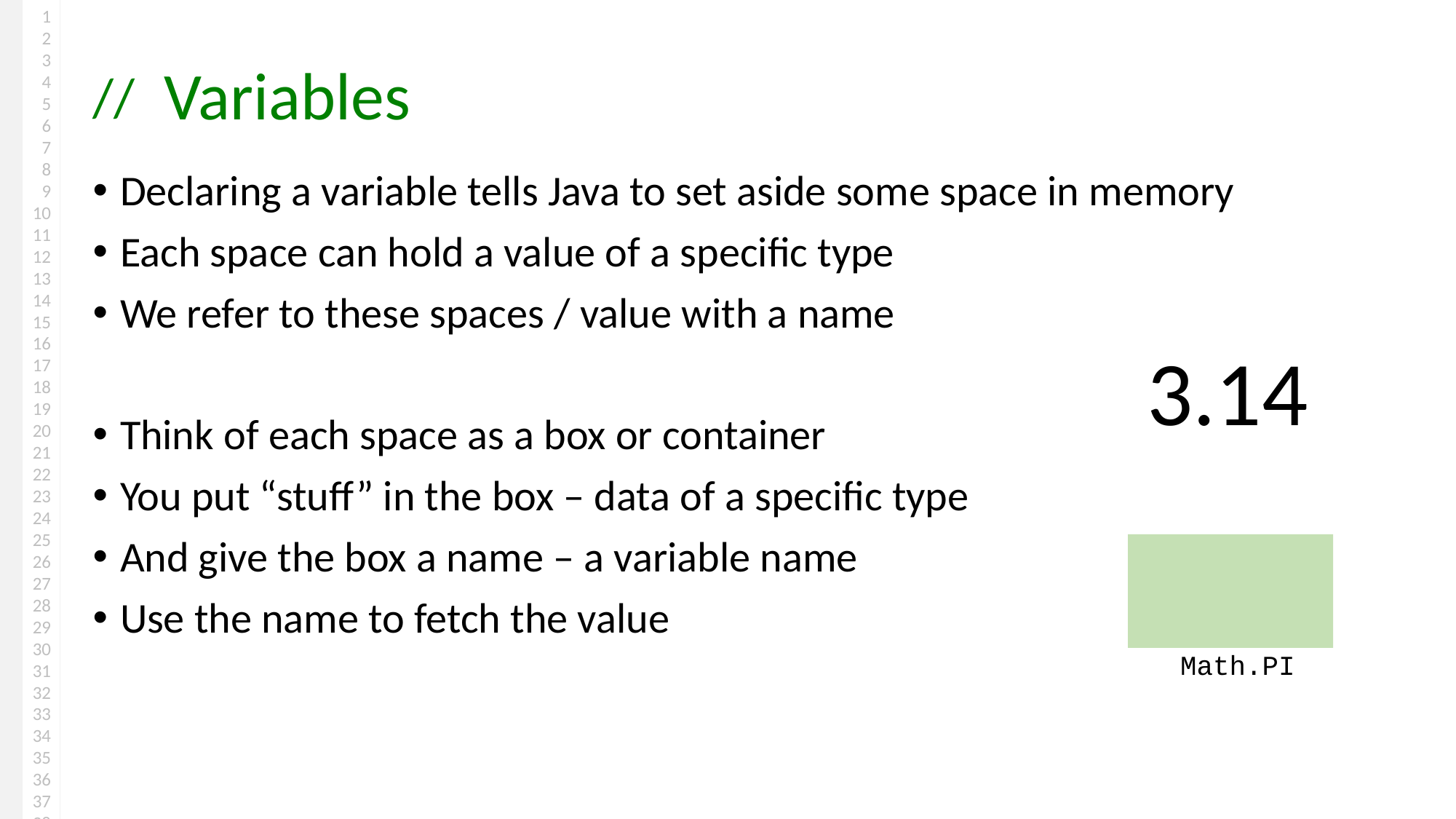

# Variables
Declaring a variable tells Java to set aside some space in memory
Each space can hold a value of a specific type
We refer to these spaces / value with a name

Think of each space as a box or container
You put “stuff” in the box – data of a specific type
And give the box a name – a variable name
Use the name to fetch the value
3.14

Math.PI